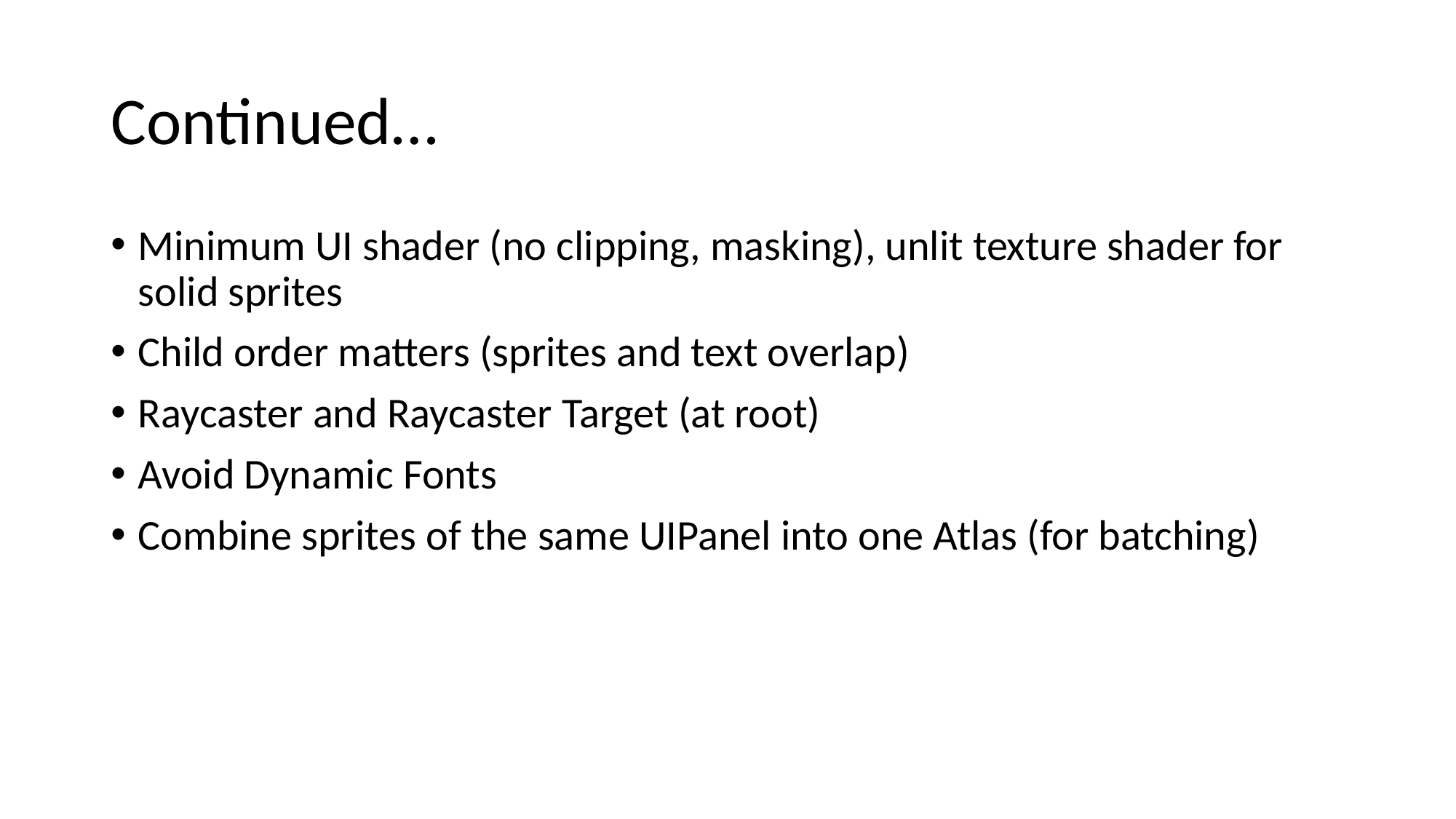

# Continued…
Minimum UI shader (no clipping, masking), unlit texture shader for solid sprites
Child order matters (sprites and text overlap)
Raycaster and Raycaster Target (at root)
Avoid Dynamic Fonts
Combine sprites of the same UIPanel into one Atlas (for batching)